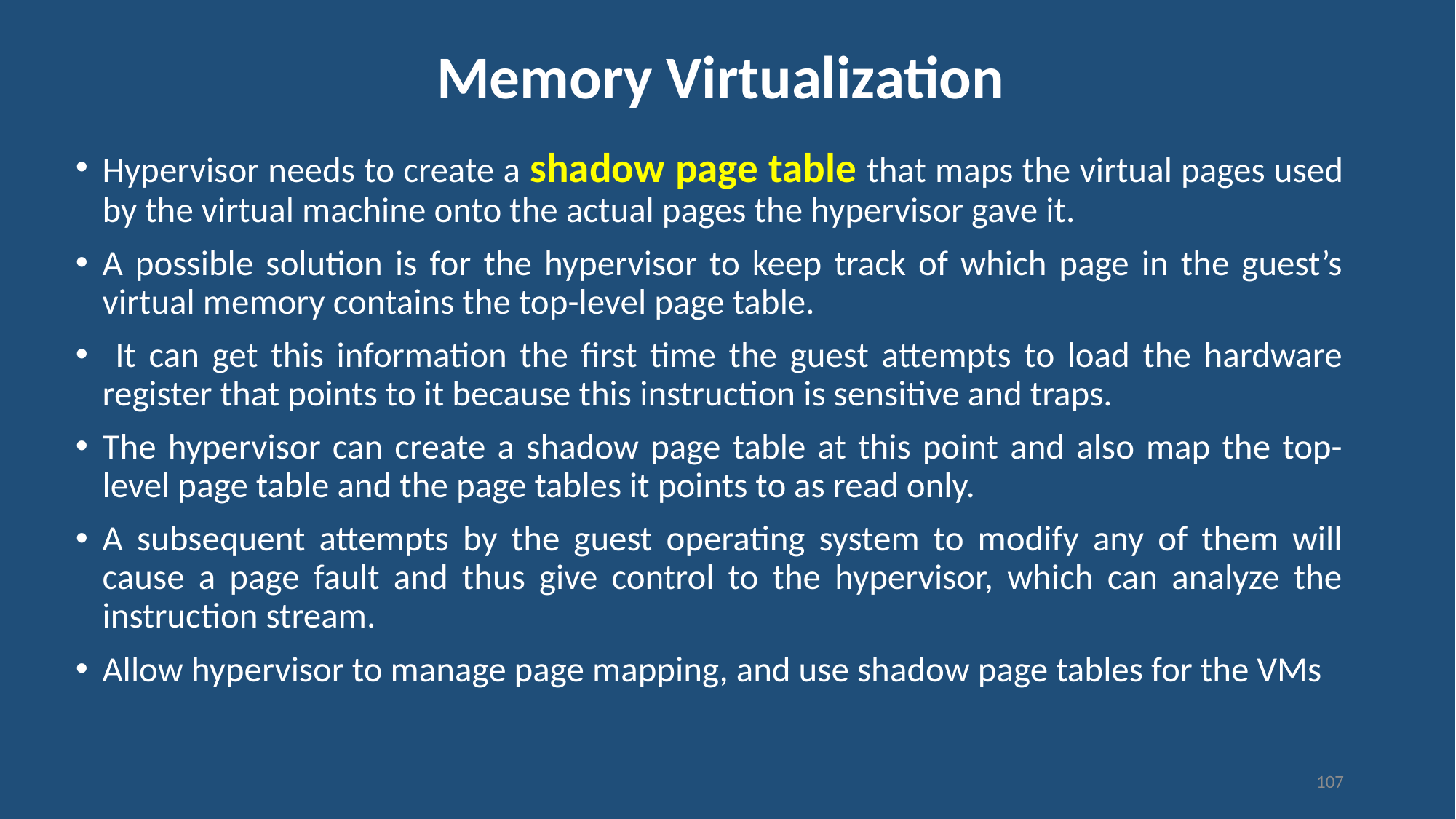

# Memory Virtualization
Hypervisor needs to create a shadow page table that maps the virtual pages used by the virtual machine onto the actual pages the hypervisor gave it.
A possible solution is for the hypervisor to keep track of which page in the guest’s virtual memory contains the top-level page table.
 It can get this information the first time the guest attempts to load the hardware register that points to it because this instruction is sensitive and traps.
The hypervisor can create a shadow page table at this point and also map the top-level page table and the page tables it points to as read only.
A subsequent attempts by the guest operating system to modify any of them will cause a page fault and thus give control to the hypervisor, which can analyze the instruction stream.
Allow hypervisor to manage page mapping, and use shadow page tables for the VMs
107